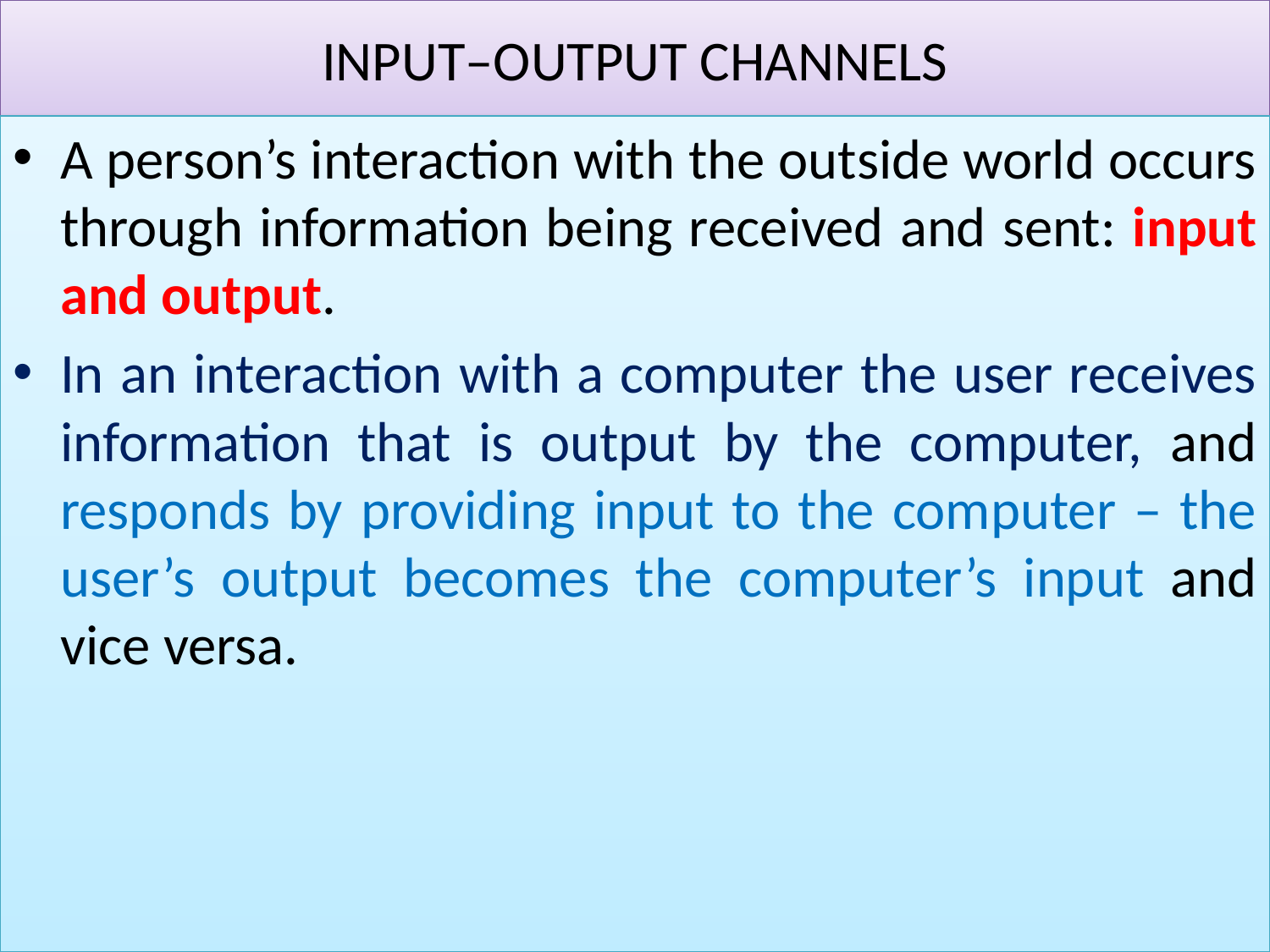

# INPUT–OUTPUT CHANNELS
A person’s interaction with the outside world occurs through information being received and sent: input and output.
In an interaction with a computer the user receives information that is output by the computer, and responds by providing input to the computer – the user’s output becomes the computer’s input and vice versa.